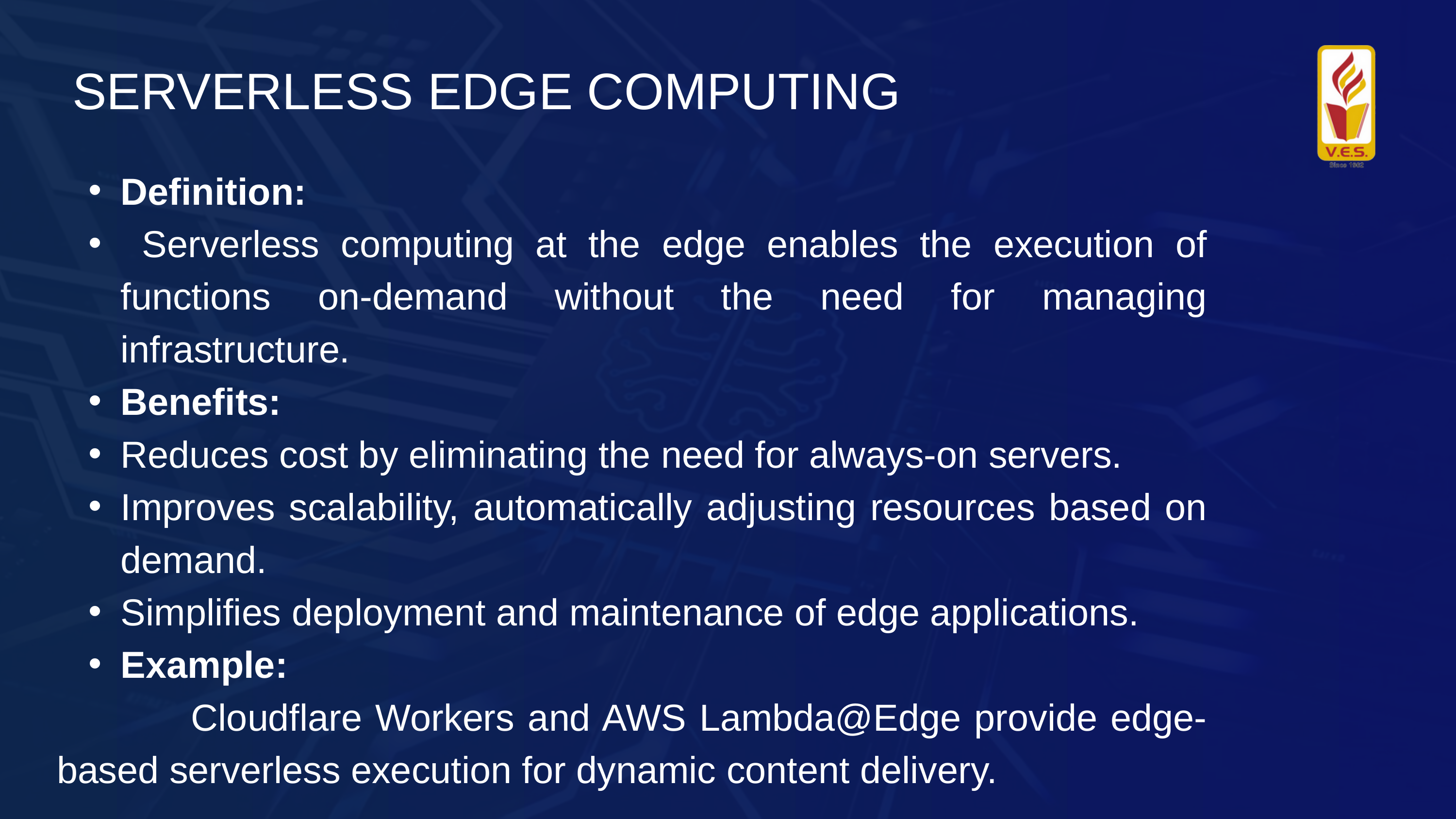

SERVERLESS EDGE COMPUTING
Definition:
 Serverless computing at the edge enables the execution of functions on-demand without the need for managing infrastructure.
Benefits:
Reduces cost by eliminating the need for always-on servers.
Improves scalability, automatically adjusting resources based on demand.
Simplifies deployment and maintenance of edge applications.
Example:
          Cloudflare Workers and AWS Lambda@Edge provide edge-based serverless execution for dynamic content delivery.